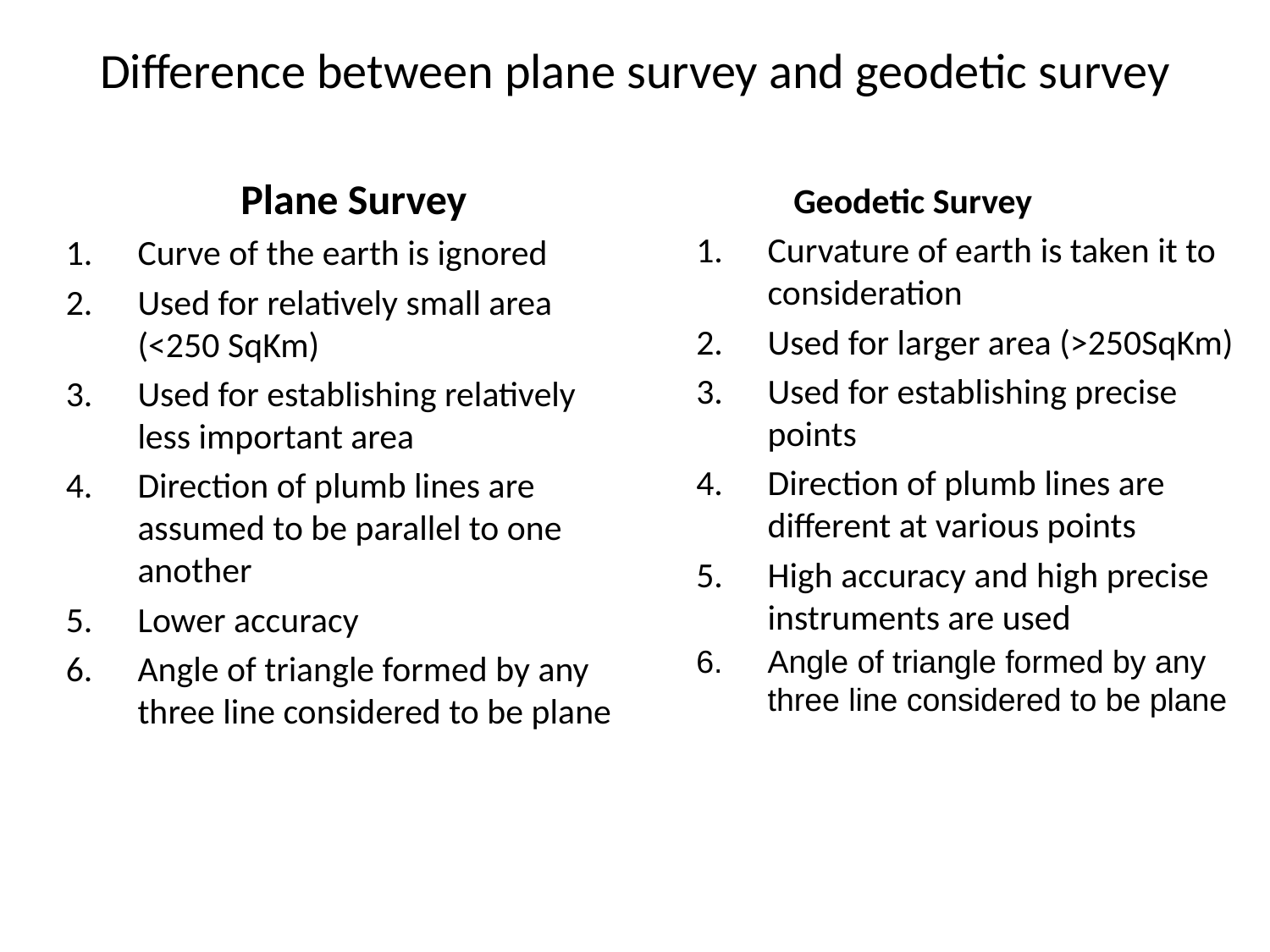

# Difference between plane survey and geodetic survey
                         Plane Survey
Curve of the earth is ignored
Used for relatively small area (<250 SqKm)
Used for establishing relatively less important area
Direction of plumb lines are assumed to be parallel to one another
Lower accuracy
Angle of triangle formed by any three line considered to be plane
                    Geodetic Survey
Curvature of earth is taken it to consideration
Used for larger area (>250SqKm)
Used for establishing precise points
Direction of plumb lines are different at various points
High accuracy and high precise instruments are used
Angle of triangle formed by any three line considered to be plane